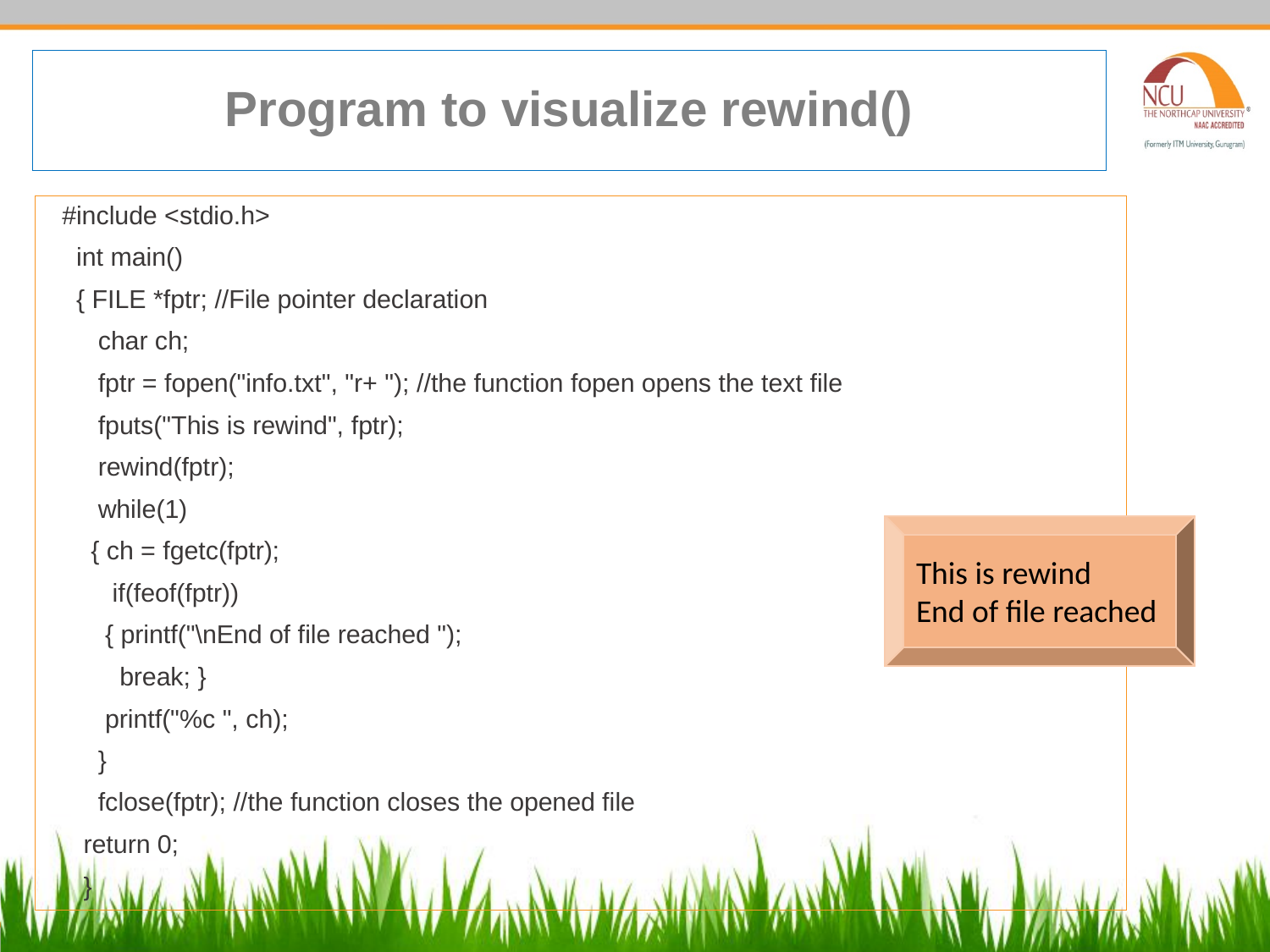

# Program to visualize rewind()
  #include <stdio.h>
    int main()
    { FILE *fptr; //File pointer declaration
       char ch;
       fptr = fopen("info.txt", "r+ "); //the function fopen opens the text file
       fputs("This is rewind", fptr);
       rewind(fptr);
       while(1)
      { ch = fgetc(fptr);
         if(feof(fptr))
        { printf("\nEnd of file reached ");
          break; }
        printf("%c ", ch);
       }
       fclose(fptr); //the function closes the opened file
     return 0;
     }

This is rewind
End of file reached